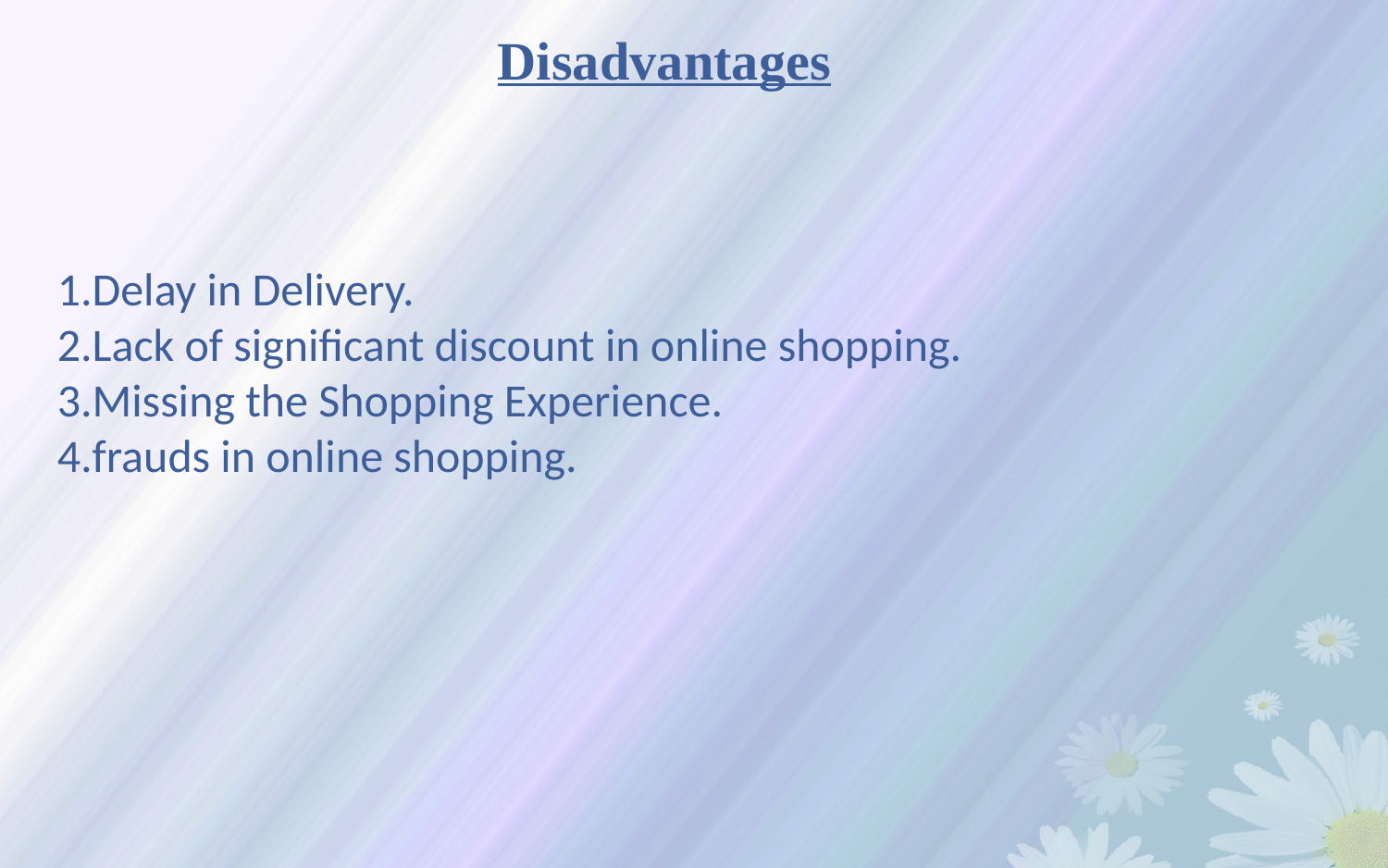

Disadvantages

Delay in Delivery.
Lack of significant discount in online shopping.
Missing the Shopping Experience.
frauds in online shopping.